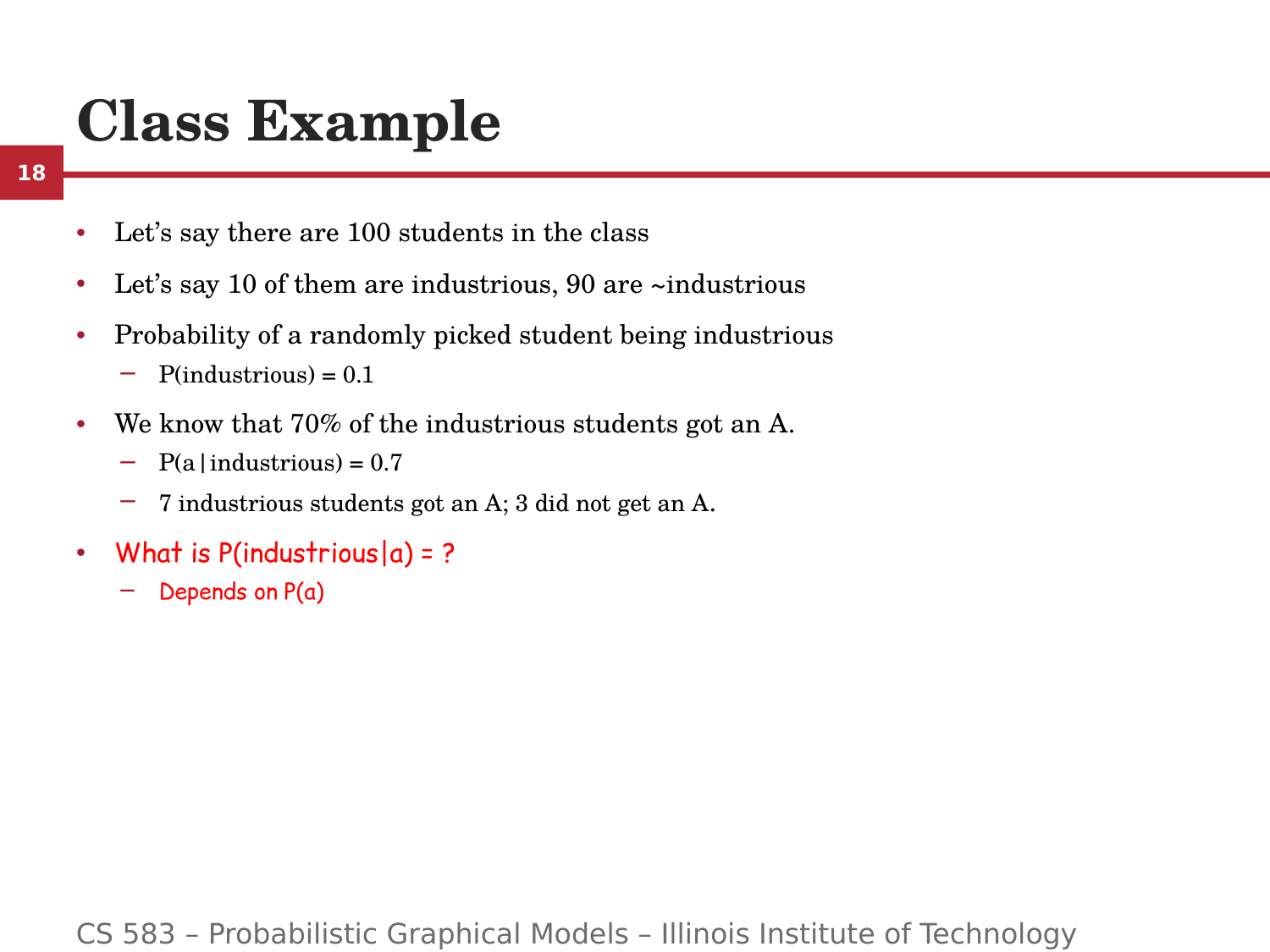

# Class Example
Let’s say there are 100 students in the class
Let’s say 10 of them are industrious, 90 are ~industrious
Probability of a randomly picked student being industrious
P(industrious) = 0.1
We know that 70% of the industrious students got an A.
P(a|industrious) = 0.7
7 industrious students got an A; 3 did not get an A.
What is P(industrious|a) = ?
Depends on P(a)
CS 583 – Probabilistic Graphical Models – Illinois Institute of Technology